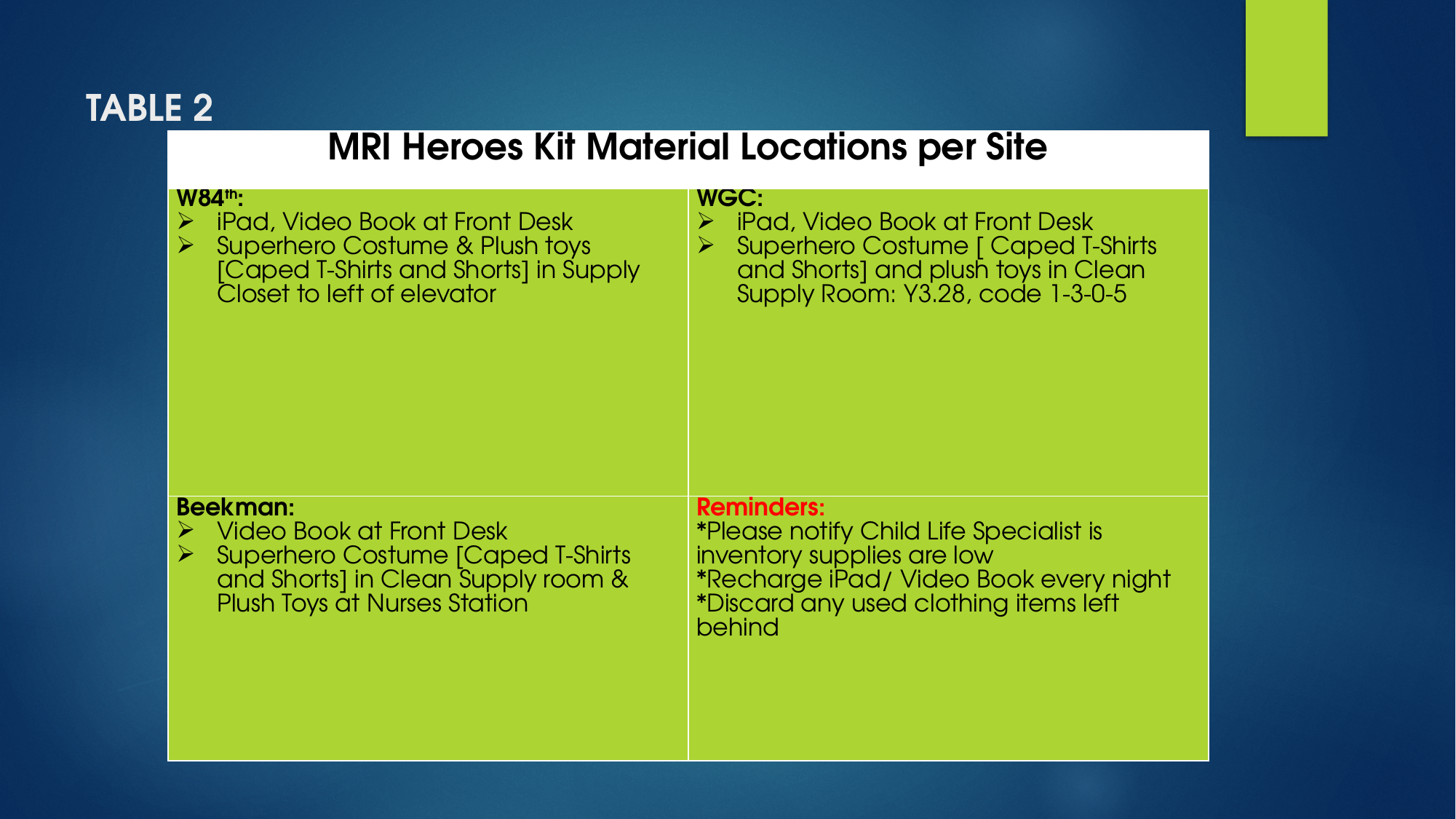

# TABLE 2
| MRI Heroes Kit Material Locations per Site |  |
| --- | --- |
| W84th: iPad, Video Book at Front Desk Superhero Costume & Plush toys [Caped T-Shirts and Shorts] in Supply Closet to left of elevator | WGC: iPad, Video Book at Front Desk Superhero Costume [ Caped T-Shirts and Shorts] and plush toys in Clean Supply Room: Y3.28, code 1-3-0-5 |
| Beekman: Video Book at Front Desk Superhero Costume [Caped T-Shirts and Shorts] in Clean Supply room & Plush Toys at Nurses Station | Reminders: \*Please notify Child Life Specialist is inventory supplies are low \*Recharge iPad/ Video Book every night \*Discard any used clothing items left behind |